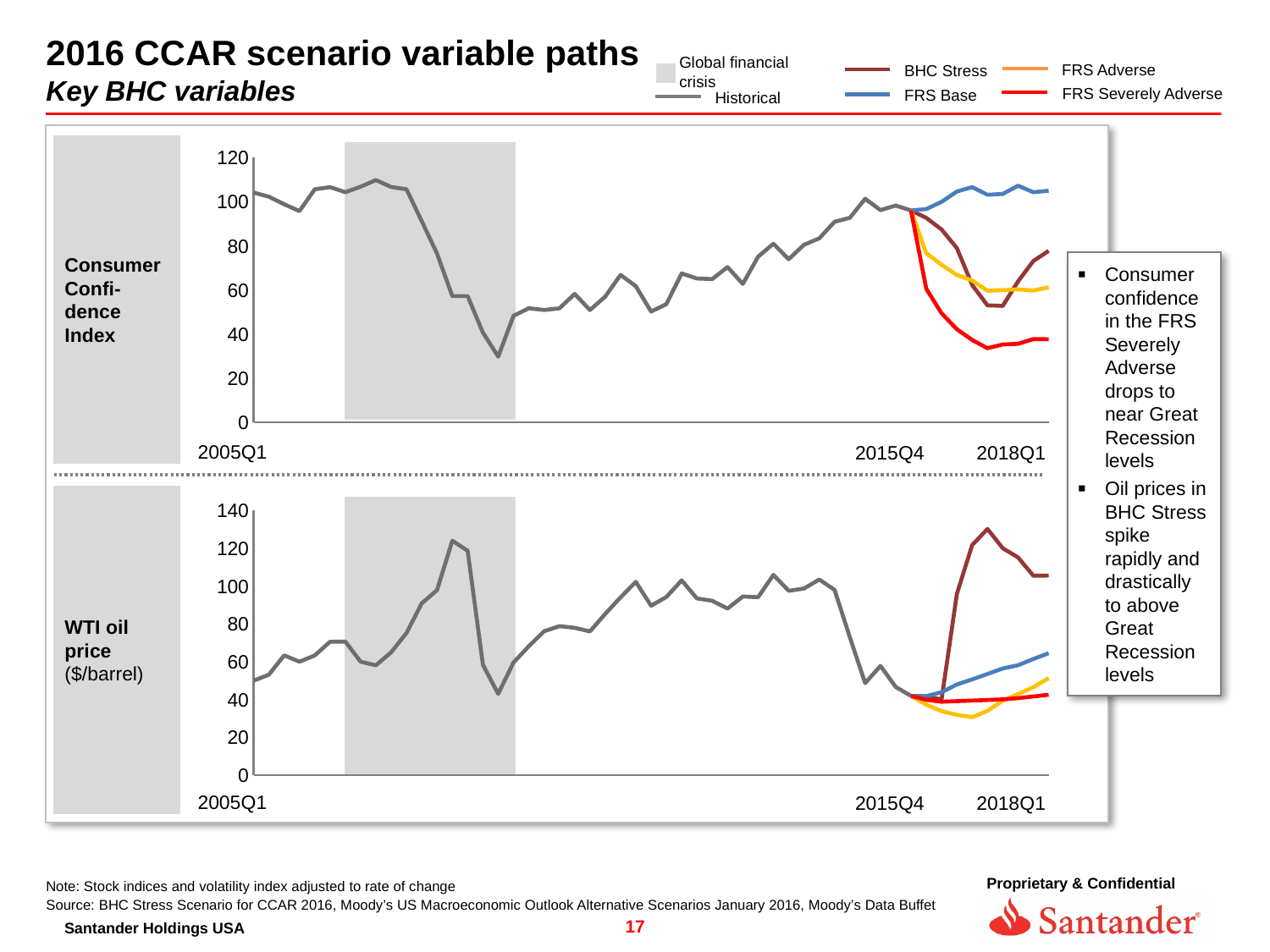

# 2016 CCAR scenario variable paths Key BHC variables
FRS Adverse
BHC Stress
Global financial crisis

FRS Severely Adverse
FRS Base
Historical

### Chart

| Category | Historical | BHC Stress | FRB Base | FRB Adverse | FRB Severely Adverse |
|---|---|---|---|---|---|
| 2005Q1 | 104.16370137532552 | None | None | None | None |
| 2005Q2 | 102.28932698567708 | None | None | None | None |
| 2005Q3 | 98.87417093912761 | None | None | None | None |
| 2005Q4 | 95.76499938964844 | None | None | None | None |
| 2006Q1 | 105.65217590332031 | None | None | None | None |
| 2006Q2 | 106.62510935465495 | None | None | None | None |
| 2006Q3 | 104.36146545410156 | None | None | None | None |
| 2006Q4 | 106.81584167480469 | None | None | None | None |
| 2007Q1 | 109.83836619059245 | None | None | None | None |
| 2007Q2 | 106.6897964477539 | None | None | None | None |
| 2007Q3 | 105.65295918782552 | None | None | None | None |
| 2007Q4 | 91.21358489990234 | None | None | None | None |
| 2008Q1 | 76.5195083618164 | None | None | None | None |
| 2008Q2 | 57.26743698120117 | None | None | None | None |
| 2008Q3 | 57.26393127441406 | None | None | None | None |
| 2008Q4 | 40.70099385579427 | None | None | None | None |
| 2009Q1 | 29.862395604451496 | None | None | None | None |
| 2009Q2 | 48.31304804484049 | None | None | None | None |
| 2009Q3 | 51.75863138834635 | None | None | None | None |
| 2009Q4 | 50.9784189860026 | None | None | None | None |
| 2010Q1 | 51.72377904256185 | None | None | None | None |
| 2010Q2 | 58.23644765218099 | None | None | None | None |
| 2010Q3 | 50.93790054321289 | None | None | None | None |
| 2010Q4 | 57.046958923339844 | None | None | None | None |
| 2011Q1 | 66.87973149617513 | None | None | None | None |
| 2011Q2 | 61.79368591308594 | None | None | None | None |
| 2011Q3 | 50.25938288370768 | None | None | None | None |
| 2011Q4 | 53.59926223754883 | None | None | None | None |
| 2012Q1 | 67.52766291300456 | None | None | None | None |
| 2012Q2 | 65.25127792358398 | None | None | None | None |
| 2012Q3 | 65.00039037068684 | None | None | None | None |
| 2012Q4 | 70.4378178914388 | None | None | None | None |
| 2013Q1 | 62.788221995035805 | None | None | None | None |
| 2013Q2 | 75.11228434244792 | None | None | None | None |
| 2013Q3 | 80.9904016544214 | None | None | None | None |
| 2013Q4 | 73.98066784188737 | None | None | None | None |
| 2014Q1 | 80.52389060778536 | None | None | None | None |
| 2014Q2 | 83.4289305491206 | None | None | None | None |
| 2014Q3 | 90.93020203443575 | None | None | None | None |
| 2014Q4 | 92.7154637439266 | None | None | None | None |
| 2015Q1 | 101.35512504267324 | None | None | None | None |
| 2015Q2 | 96.21692214278632 | None | None | None | None |
| 2015Q3 | 98.2947033667749 | None | None | None | None |
| 2015Q4 | 96.0396317507926 | 96.0396317507926 | 96.0396317507926 | 96.0396317507926 | 96.0396317507926 |
| 2016Q1 | None | 92.69106181295581 | 96.69548203697886 | 76.6764784120621 | 60.56099203344754 |
| 2016Q2 | None | 87.42452420895262 | 99.95997060449318 | 71.4645531936396 | 49.46462948300034 |
| 2016Q3 | None | 78.99806404350835 | 104.65691075381793 | 66.83234822371853 | 42.24517647111829 |
| 2016Q4 | None | 62.32497490809365 | 106.61251740479611 | 64.36715381118336 | 37.416614459304974 |
| 2017Q1 | None | 53.085624663930986 | 103.17575190165135 | 59.67869509630159 | 33.66775539597426 |
| 2017Q2 | None | 52.8362646415631 | 103.52777723133335 | 59.97836704747912 | 35.36256985009236 |
| 2017Q3 | None | 63.93593502704806 | 107.27317849229517 | 60.31313514973188 | 35.655253911463156 |
| 2017Q4 | None | 73.17979342696279 | 104.33505045191976 | 59.77271310464981 | 37.79495503274992 |
| 2018Q1 | None | 77.76044877189301 | 104.9845462983925 | 61.273945739609985 | 37.72389068021916 |
Consumer Confi-dence Index

Consumer confidence in the FRS Severely Adverse drops to near Great Recession levels
Oil prices in BHC Stress spike rapidly and drastically to above Great Recession levels
2005Q1
2015Q4
2018Q1

### Chart

| Category | Historical | BHC Stress | FRB Base | FRB Adverse | FRB Severely Adverse |
|---|---|---|---|---|---|
| 2005Q1 | 49.90187500000001 | None | None | None | None |
| 2005Q2 | 53.08746153846165 | None | None | None | None |
| 2005Q3 | 63.29803030303025 | None | None | None | None |
| 2005Q4 | 59.92907692307685 | None | None | None | None |
| 2006Q1 | 63.23276923076924 | None | None | None | None |
| 2006Q2 | 70.46823076923073 | None | None | None | None |
| 2006Q3 | 70.5826153846154 | None | None | None | None |
| 2006Q4 | 59.93076923076924 | None | None | None | None |
| 2007Q1 | 58.03699999999984 | None | None | None | None |
| 2007Q2 | 64.91669230769227 | None | None | None | None |
| 2007Q3 | 75.15653846153839 | None | None | None | None |
| 2007Q4 | 90.76787878787876 | None | None | None | None |
| 2008Q1 | 97.79976923076923 | None | None | None | None |
| 2008Q2 | 123.8737692307692 | None | None | None | None |
| 2008Q3 | 118.58310606060618 | None | None | None | None |
| 2008Q4 | 58.26553030303038 | None | None | None | None |
| 2009Q1 | 42.97148437500005 | None | None | None | None |
| 2009Q2 | 59.51223076923072 | None | None | None | None |
| 2009Q3 | 68.11734848484869 | None | None | None | None |
| 2009Q4 | 76.03378787878792 | None | None | None | None |
| 2010Q1 | 78.77656250000001 | None | None | None | None |
| 2010Q2 | 77.86469230769205 | None | None | None | None |
| 2010Q3 | 75.97318181818181 | None | None | None | None |
| 2010Q4 | 85.22310606060609 | None | None | None | None |
| 2011Q1 | 93.94367187499996 | None | None | None | None |
| 2011Q2 | 102.16476923076917 | None | None | None | None |
| 2011Q3 | 89.5399242424242 | None | None | None | None |
| 2011Q4 | 94.15384615384617 | None | None | None | None |
| 2012Q1 | 102.92592307692306 | None | None | None | None |
| 2012Q2 | 93.39623076923093 | None | None | None | None |
| 2012Q3 | 92.15246153846167 | None | None | None | None |
| 2012Q4 | 88.01810606060606 | None | None | None | None |
| 2013Q1 | 94.39617187500004 | None | None | None | None |
| 2013Q2 | 94.05192307692306 | None | None | None | None |
| 2013Q3 | 105.81787878787881 | None | None | None | None |
| 2013Q4 | 97.43848484848493 | None | None | None | None |
| 2014Q1 | 98.6200781249999 | None | None | None | None |
| 2014Q2 | 103.38592307692308 | None | None | None | None |
| 2014Q3 | 97.93219696969699 | None | None | None | None |
| 2014Q4 | 72.88613636363628 | None | None | None | None |
| 2015Q1 | 48.61484374999996 | None | None | None | None |
| 2015Q2 | 57.73615384615379 | None | None | None | None |
| 2015Q3 | 46.63651515151499 | None | None | None | None |
| 2015Q4 | 41.845833333333246 | 41.845833333333246 | 41.845833333333246 | 41.845833333333246 | 41.845833333333246 |
| 2016Q1 | None | 41.62996 | 41.75205541462778 | 37.25205541462778 | 39.82040603603137 |
| 2016Q2 | None | 40.00335 | 43.80146813462781 | 33.80146813462781 | 38.79531781886441 |
| 2016Q3 | None | 95.80758 | 47.8912753646278 | 31.891275364627802 | 39.102844284014495 |
| 2016Q4 | None | 121.5526 | 50.601104254627806 | 30.601104254627806 | 39.41037074916458 |
| 2017Q1 | None | 130.0814 | 53.450981714627794 | 33.950981714627794 | 39.71789721431466 |
| 2017Q2 | None | 119.9253 | 56.37076428462779 | 39.37076428462779 | 40.025423679464744 |
| 2017Q3 | None | 115.0592 | 58.093802894627785 | 42.880602894627785 | 40.708198370008986 |
| 2017Q4 | None | 105.4031 | 61.36115943462781 | 46.457959434627796 | 41.59474887678473 |
| 2018Q1 | None | 105.4851 | 64.4335264446278 | 51.2803264446278 | 42.50060684084267 |
WTI oil price ($/barrel)

2005Q1
2015Q4
2018Q1
Note: Stock indices and volatility index adjusted to rate of change
Source: BHC Stress Scenario for CCAR 2016, Moody’s US Macroeconomic Outlook Alternative Scenarios January 2016, Moody’s Data Buffet